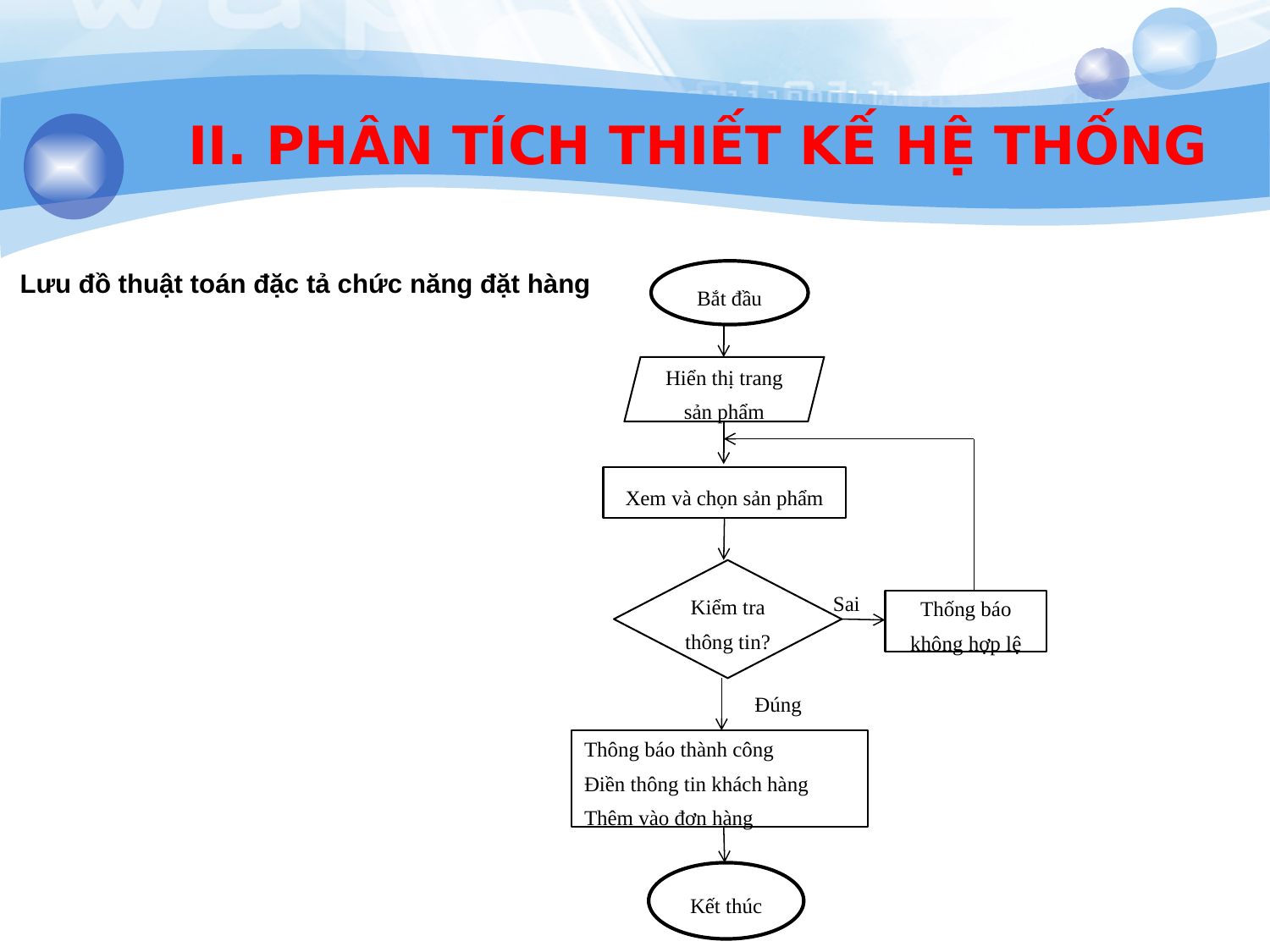

II. PHÂN TÍCH THIẾT KẾ HỆ THỐNG
 Lưu đồ thuật toán đặc tả chức năng đặt hàng
Bắt đầu
Hiển thị trang sản phẩm
Xem và chọn sản phẩm
Kiểm tra thông tin?
Sai
Thống báo không hợp lệ
Đúng
Thông báo thành công
Điền thông tin khách hàng
Thêm vào đơn hàng
Kết thúc